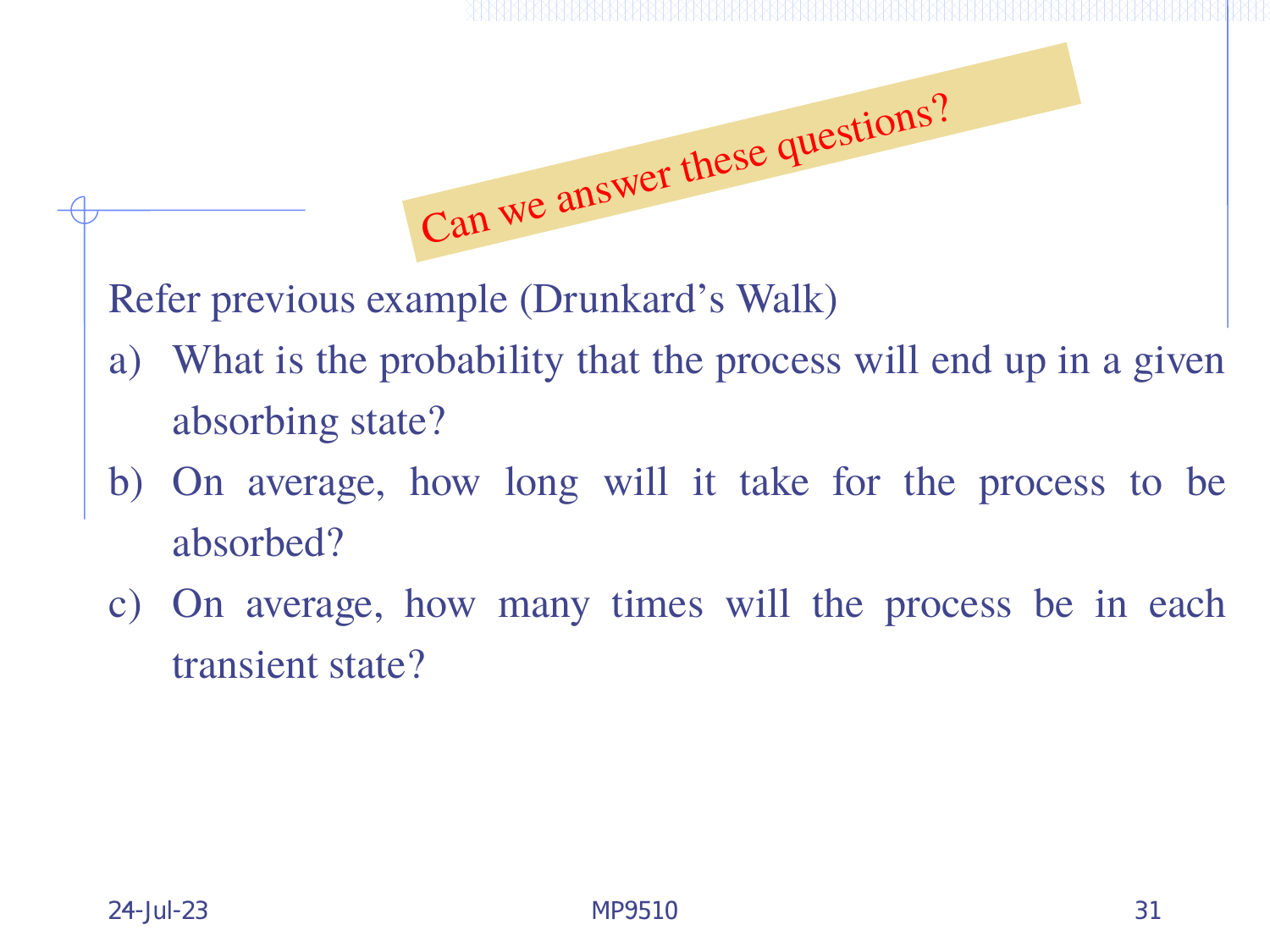

Can we answer these questions?
Refer previous example (Drunkard’s Walk)
What is the probability that the process will end up in a given absorbing state?
On average, how long will it take for the process to be absorbed?
On average, how many times will the process be in each transient state?
24-Jul-23
MP9510
31